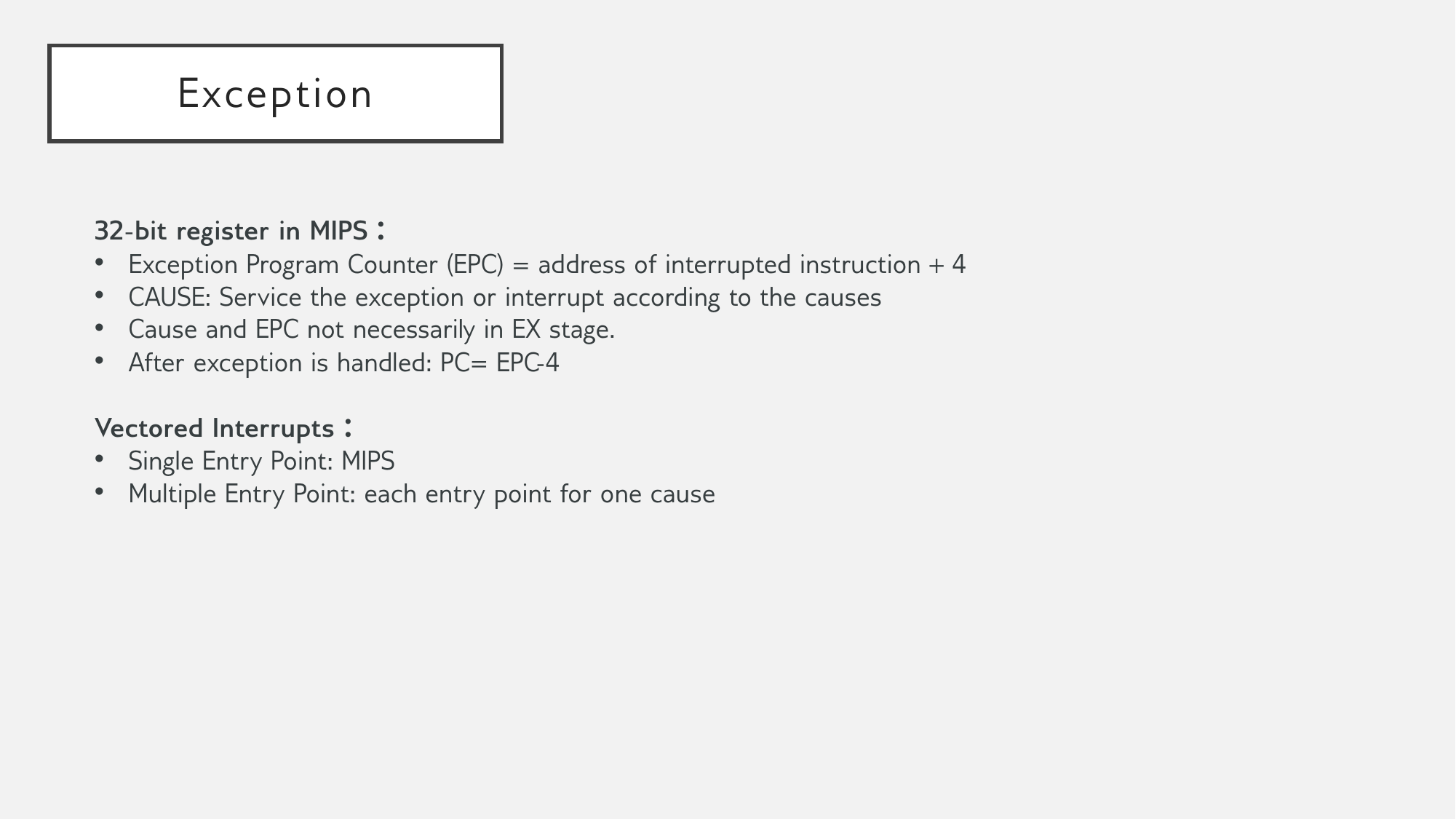

# Exception
32-bit register in MIPS：
Exception Program Counter (EPC) = address of interrupted instruction + 4
CAUSE: Service the exception or interrupt according to the causes
Cause and EPC not necessarily in EX stage.
After exception is handled: PC= EPC-4

Vectored Interrupts：
Single Entry Point: MIPS
Multiple Entry Point: each entry point for one cause